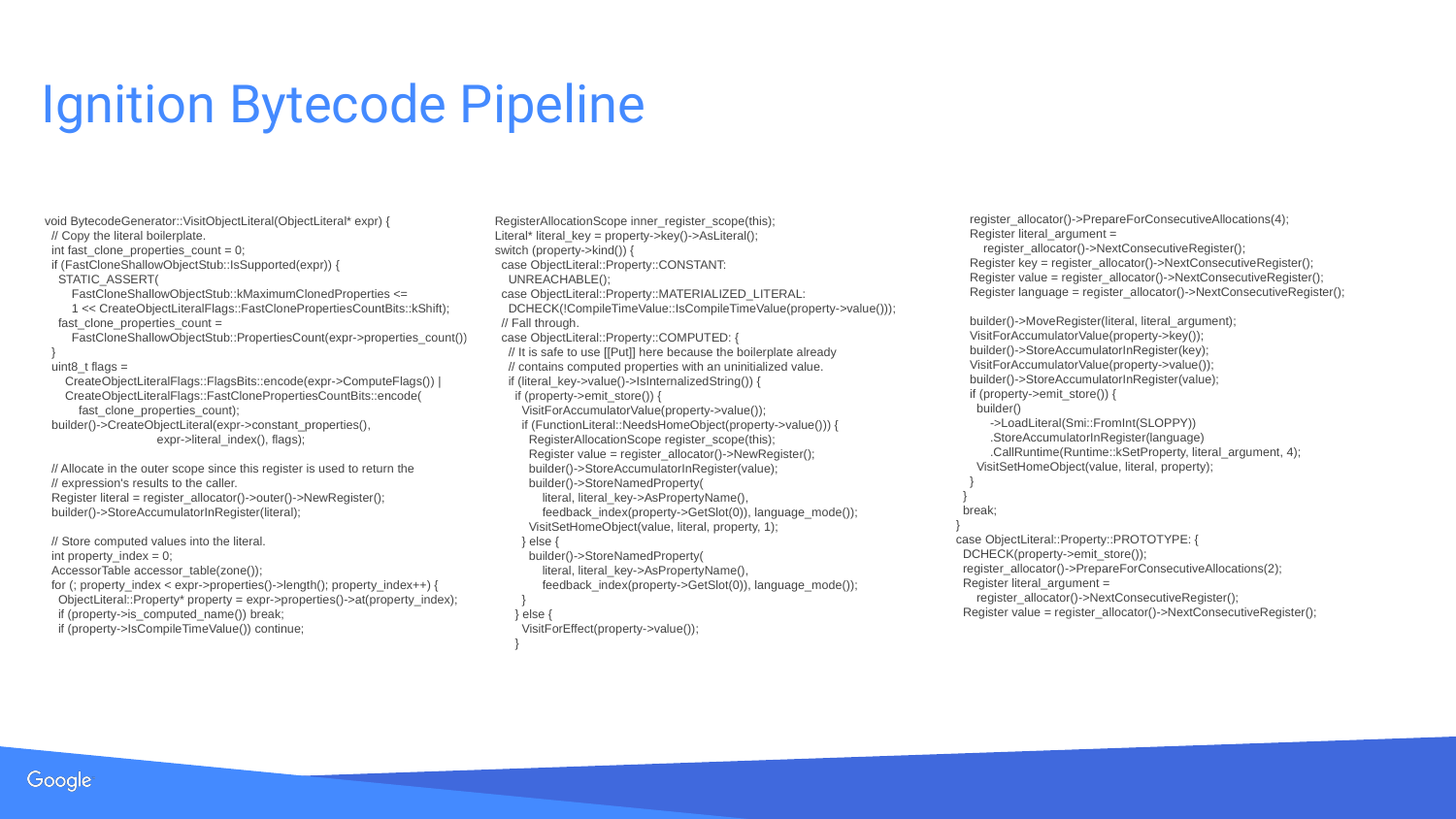

# Ignition Bytecode Pipeline

          register_allocator()->PrepareForConsecutiveAllocations(4);
          Register literal_argument =
              register_allocator()->NextConsecutiveRegister();
          Register key = register_allocator()->NextConsecutiveRegister();
          Register value = register_allocator()->NextConsecutiveRegister();
          Register language = register_allocator()->NextConsecutiveRegister();

          builder()->MoveRegister(literal, literal_argument);
          VisitForAccumulatorValue(property->key());
          builder()->StoreAccumulatorInRegister(key);
          VisitForAccumulatorValue(property->value());
          builder()->StoreAccumulatorInRegister(value);
          if (property->emit_store()) {
            builder()
                ->LoadLiteral(Smi::FromInt(SLOPPY))
                .StoreAccumulatorInRegister(language)
                .CallRuntime(Runtime::kSetProperty, literal_argument, 4);
            VisitSetHomeObject(value, literal, property);
          }
        }
        break;
      }
      case ObjectLiteral::Property::PROTOTYPE: {
        DCHECK(property->emit_store());
        register_allocator()->PrepareForConsecutiveAllocations(2);
        Register literal_argument =
            register_allocator()->NextConsecutiveRegister();
        Register value = register_allocator()->NextConsecutiveRegister();

    RegisterAllocationScope inner_register_scope(this);
    Literal* literal_key = property->key()->AsLiteral();
    switch (property->kind()) {
      case ObjectLiteral::Property::CONSTANT:
        UNREACHABLE();
      case ObjectLiteral::Property::MATERIALIZED_LITERAL:
        DCHECK(!CompileTimeValue::IsCompileTimeValue(property->value()));
      // Fall through.
      case ObjectLiteral::Property::COMPUTED: {
        // It is safe to use [[Put]] here because the boilerplate already
        // contains computed properties with an uninitialized value.
        if (literal_key->value()->IsInternalizedString()) {
          if (property->emit_store()) {
            VisitForAccumulatorValue(property->value());
            if (FunctionLiteral::NeedsHomeObject(property->value())) {
              RegisterAllocationScope register_scope(this);
              Register value = register_allocator()->NewRegister();
              builder()->StoreAccumulatorInRegister(value);
              builder()->StoreNamedProperty(
                  literal, literal_key->AsPropertyName(),
                  feedback_index(property->GetSlot(0)), language_mode());
              VisitSetHomeObject(value, literal, property, 1);
            } else {
              builder()->StoreNamedProperty(
                  literal, literal_key->AsPropertyName(),
                  feedback_index(property->GetSlot(0)), language_mode());
            }
          } else {
            VisitForEffect(property->value());
          }
void BytecodeGenerator::VisitObjectLiteral(ObjectLiteral* expr) {
  // Copy the literal boilerplate.
  int fast_clone_properties_count = 0;
  if (FastCloneShallowObjectStub::IsSupported(expr)) {
    STATIC_ASSERT(
        FastCloneShallowObjectStub::kMaximumClonedProperties <=
        1 << CreateObjectLiteralFlags::FastClonePropertiesCountBits::kShift);
    fast_clone_properties_count =
        FastCloneShallowObjectStub::PropertiesCount(expr->properties_count());
  }
  uint8_t flags =
      CreateObjectLiteralFlags::FlagsBits::encode(expr->ComputeFlags()) |
      CreateObjectLiteralFlags::FastClonePropertiesCountBits::encode(
          fast_clone_properties_count);
  builder()->CreateObjectLiteral(expr->constant_properties(),
                                 expr->literal_index(), flags);

  // Allocate in the outer scope since this register is used to return the
  // expression's results to the caller.
  Register literal = register_allocator()->outer()->NewRegister();
  builder()->StoreAccumulatorInRegister(literal);

  // Store computed values into the literal.
  int property_index = 0;
  AccessorTable accessor_table(zone());
  for (; property_index < expr->properties()->length(); property_index++) {
    ObjectLiteral::Property* property = expr->properties()->at(property_index);
    if (property->is_computed_name()) break;
    if (property->IsCompileTimeValue()) continue;
Abstract Syntax Tree
Parser
Bytecode Generator